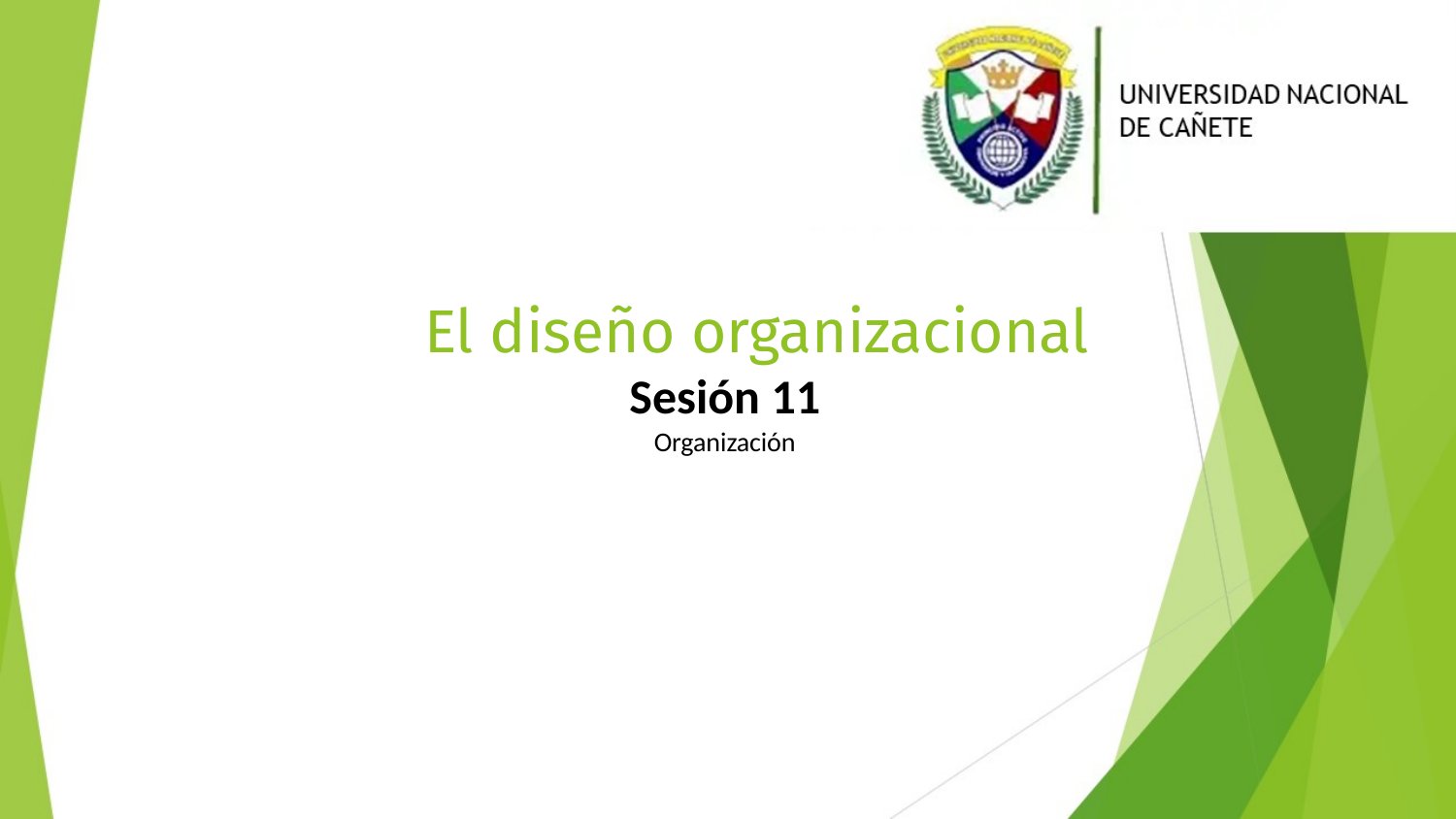

# El diseño organizacional
Sesión 11
Organización